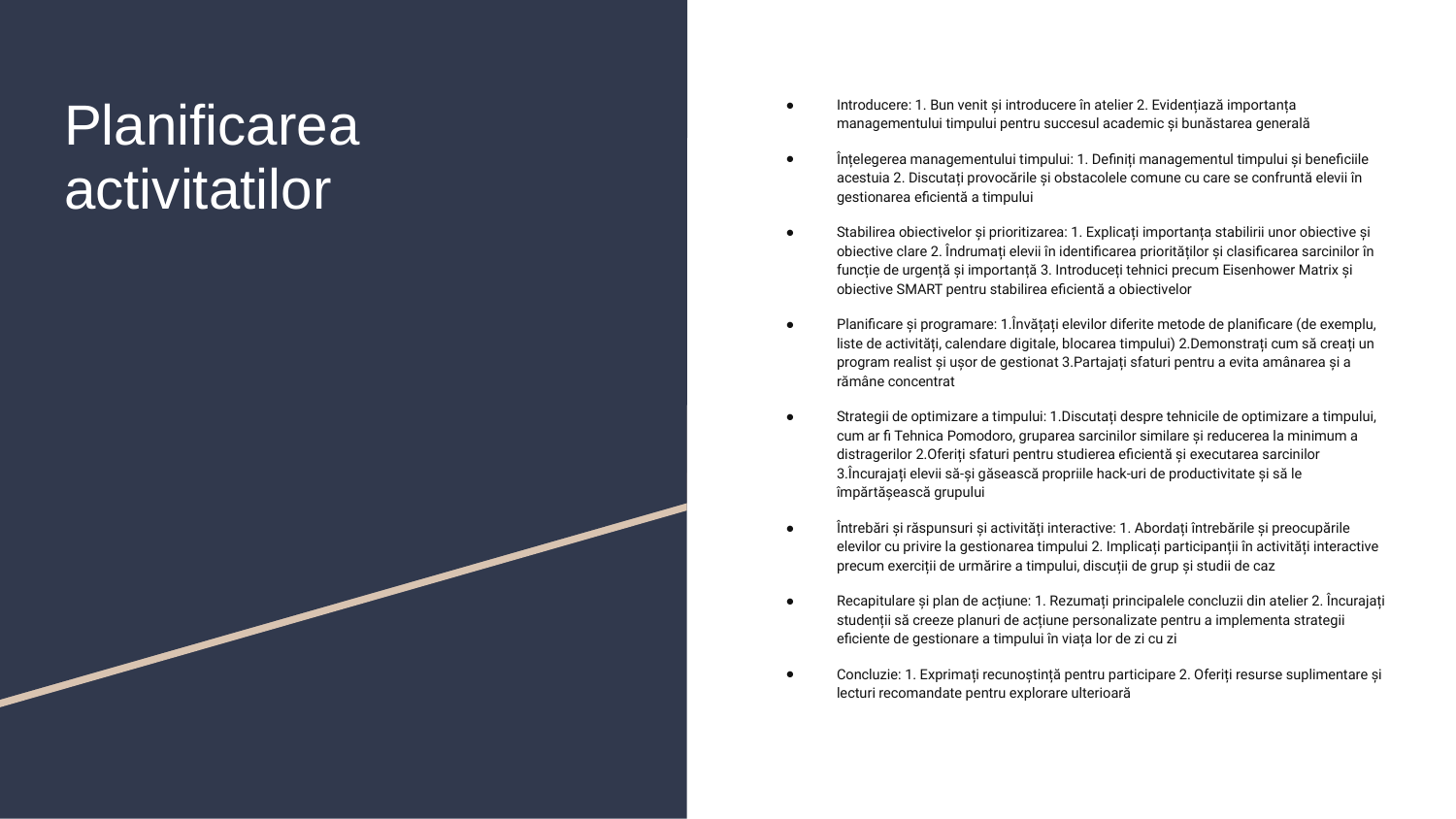

# Planificarea activitatilor
Introducere: 1. Bun venit și introducere în atelier 2. Evidențiază importanța managementului timpului pentru succesul academic și bunăstarea generală
Înțelegerea managementului timpului: 1. Definiți managementul timpului și beneficiile acestuia 2. Discutați provocările și obstacolele comune cu care se confruntă elevii în gestionarea eficientă a timpului
Stabilirea obiectivelor și prioritizarea: 1. Explicați importanța stabilirii unor obiective și obiective clare 2. Îndrumați elevii în identificarea priorităților și clasificarea sarcinilor în funcție de urgență și importanță 3. Introduceți tehnici precum Eisenhower Matrix și obiective SMART pentru stabilirea eficientă a obiectivelor
Planificare și programare: 1.Învățați elevilor diferite metode de planificare (de exemplu, liste de activități, calendare digitale, blocarea timpului) 2.Demonstrați cum să creați un program realist și ușor de gestionat 3.Partajați sfaturi pentru a evita amânarea și a rămâne concentrat
Strategii de optimizare a timpului: 1.Discutați despre tehnicile de optimizare a timpului, cum ar fi Tehnica Pomodoro, gruparea sarcinilor similare și reducerea la minimum a distragerilor 2.Oferiți sfaturi pentru studierea eficientă și executarea sarcinilor 3.Încurajați elevii să-și găsească propriile hack-uri de productivitate și să le împărtășească grupului
Întrebări și răspunsuri și activități interactive: 1. Abordați întrebările și preocupările elevilor cu privire la gestionarea timpului 2. Implicați participanții în activități interactive precum exerciții de urmărire a timpului, discuții de grup și studii de caz
Recapitulare și plan de acțiune: 1. Rezumați principalele concluzii din atelier 2. Încurajați studenții să creeze planuri de acțiune personalizate pentru a implementa strategii eficiente de gestionare a timpului în viața lor de zi cu zi
Concluzie: 1. Exprimați recunoștință pentru participare 2. Oferiți resurse suplimentare și lecturi recomandate pentru explorare ulterioară